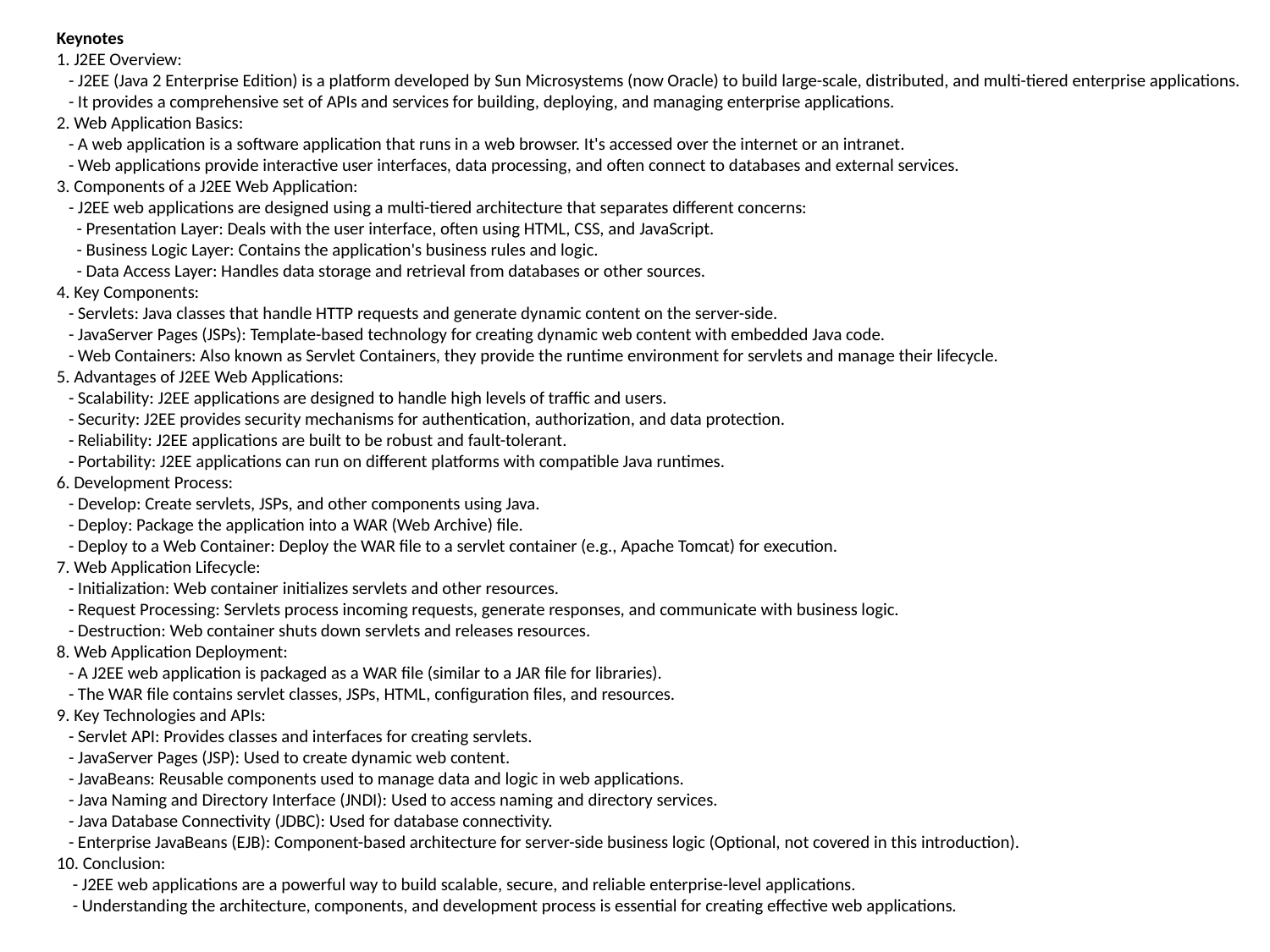

Keynotes
1. J2EE Overview:
   - J2EE (Java 2 Enterprise Edition) is a platform developed by Sun Microsystems (now Oracle) to build large-scale, distributed, and multi-tiered enterprise applications.
   - It provides a comprehensive set of APIs and services for building, deploying, and managing enterprise applications.
2. Web Application Basics:
   - A web application is a software application that runs in a web browser. It's accessed over the internet or an intranet.
   - Web applications provide interactive user interfaces, data processing, and often connect to databases and external services.
3. Components of a J2EE Web Application:
   - J2EE web applications are designed using a multi-tiered architecture that separates different concerns:
     - Presentation Layer: Deals with the user interface, often using HTML, CSS, and JavaScript.
     - Business Logic Layer: Contains the application's business rules and logic.
     - Data Access Layer: Handles data storage and retrieval from databases or other sources.
4. Key Components:
   - Servlets: Java classes that handle HTTP requests and generate dynamic content on the server-side.
   - JavaServer Pages (JSPs): Template-based technology for creating dynamic web content with embedded Java code.
   - Web Containers: Also known as Servlet Containers, they provide the runtime environment for servlets and manage their lifecycle.
5. Advantages of J2EE Web Applications:
   - Scalability: J2EE applications are designed to handle high levels of traffic and users.
   - Security: J2EE provides security mechanisms for authentication, authorization, and data protection.
   - Reliability: J2EE applications are built to be robust and fault-tolerant.
   - Portability: J2EE applications can run on different platforms with compatible Java runtimes.
6. Development Process:
   - Develop: Create servlets, JSPs, and other components using Java.
   - Deploy: Package the application into a WAR (Web Archive) file.
   - Deploy to a Web Container: Deploy the WAR file to a servlet container (e.g., Apache Tomcat) for execution.
7. Web Application Lifecycle:
   - Initialization: Web container initializes servlets and other resources.
   - Request Processing: Servlets process incoming requests, generate responses, and communicate with business logic.
   - Destruction: Web container shuts down servlets and releases resources.
8. Web Application Deployment:
   - A J2EE web application is packaged as a WAR file (similar to a JAR file for libraries).
   - The WAR file contains servlet classes, JSPs, HTML, configuration files, and resources.
9. Key Technologies and APIs:
   - Servlet API: Provides classes and interfaces for creating servlets.
   - JavaServer Pages (JSP): Used to create dynamic web content.
   - JavaBeans: Reusable components used to manage data and logic in web applications.
   - Java Naming and Directory Interface (JNDI): Used to access naming and directory services.
   - Java Database Connectivity (JDBC): Used for database connectivity.
   - Enterprise JavaBeans (EJB): Component-based architecture for server-side business logic (Optional, not covered in this introduction).
10. Conclusion:
    - J2EE web applications are a powerful way to build scalable, secure, and reliable enterprise-level applications.
    - Understanding the architecture, components, and development process is essential for creating effective web applications.